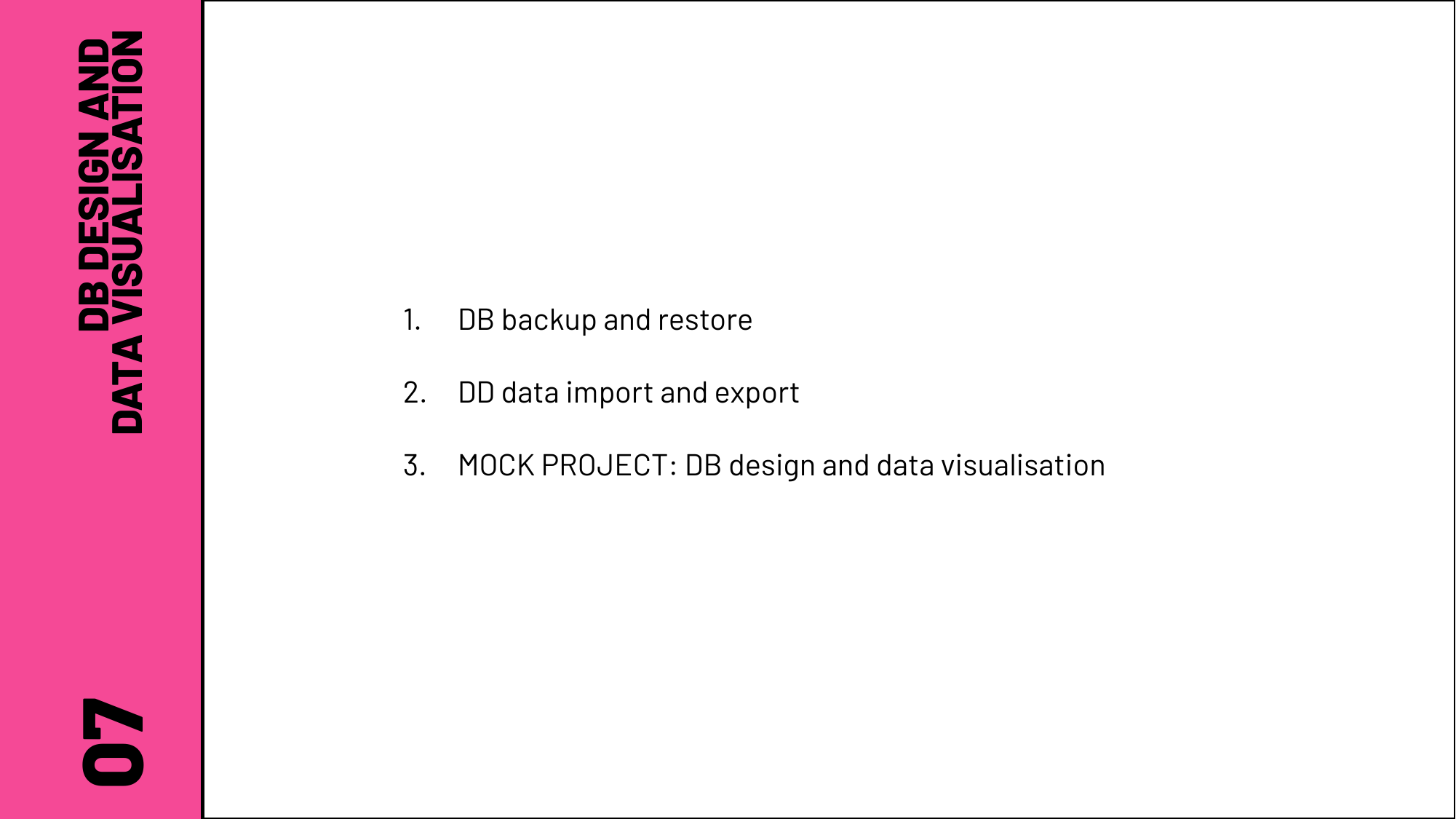

MODULE  1: HTML
DB DESIGN AND
DATA VISUALISATION
DB backup and restore

DD data import and export

MOCK PROJECT: DB design and data visualisation
07